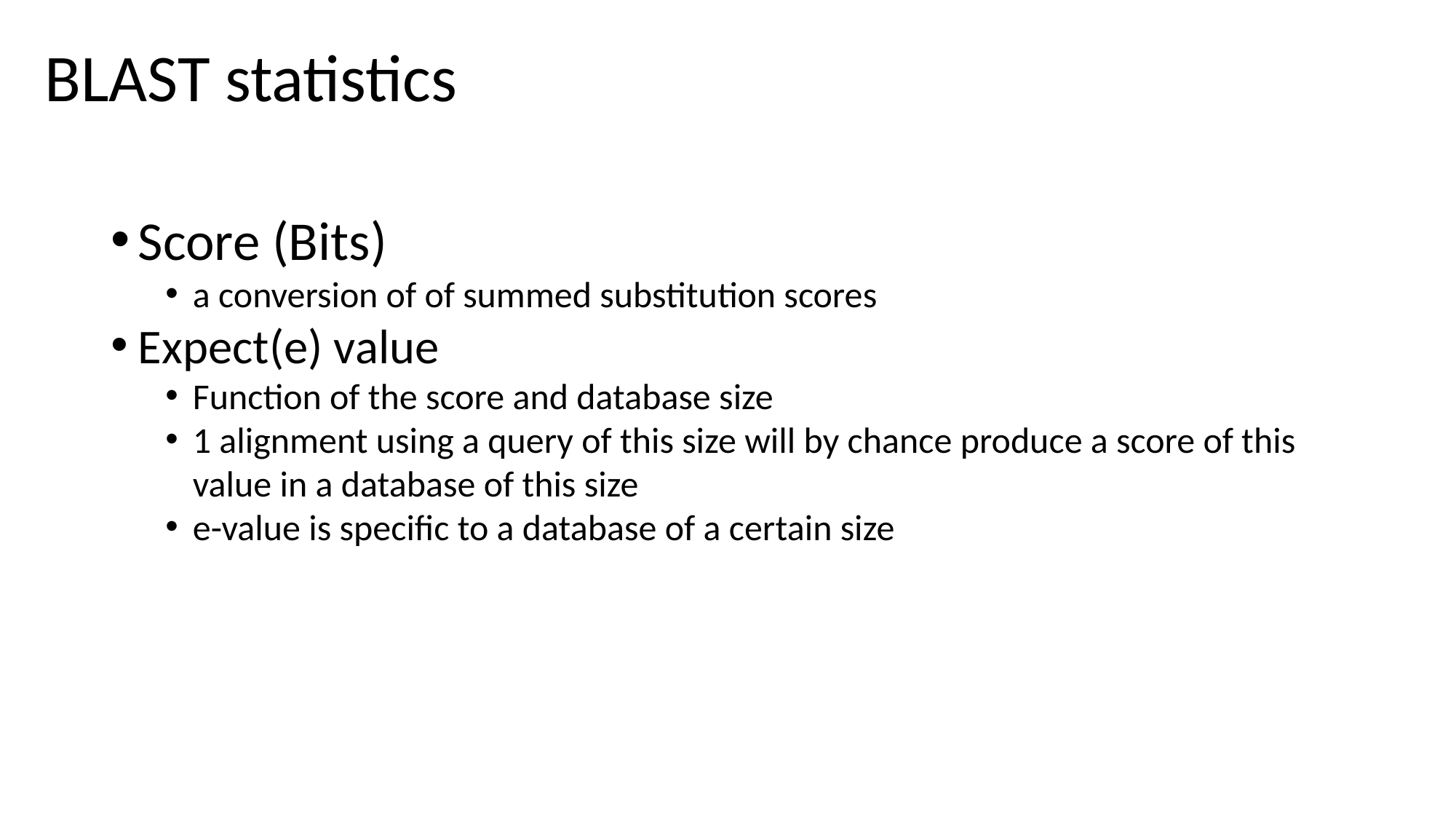

# BLAST statistics
Score (Bits)
a conversion of of summed substitution scores
Expect(e) value
Function of the score and database size
1 alignment using a query of this size will by chance produce a score of this value in a database of this size
e-value is specific to a database of a certain size